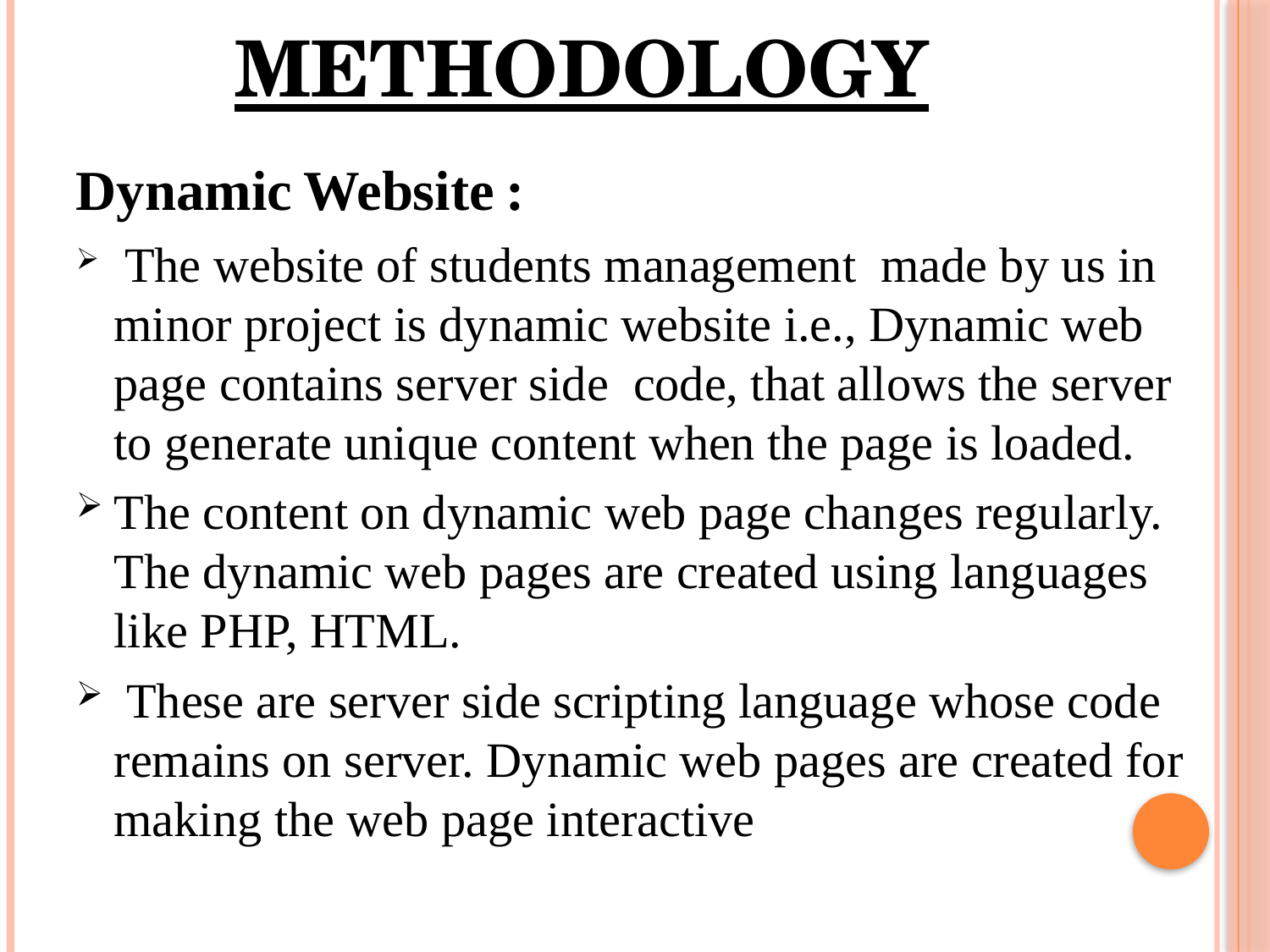

# METHODOLOGY
Dynamic Website :
 The website of students management  made by us in minor project is dynamic website i.e., Dynamic web page contains server side  code, that allows the server to generate unique content when the page is loaded.
The content on dynamic web page changes regularly. The dynamic web pages are created using languages like PHP, HTML.
 These are server side scripting language whose code remains on server. Dynamic web pages are created for making the web page interactive